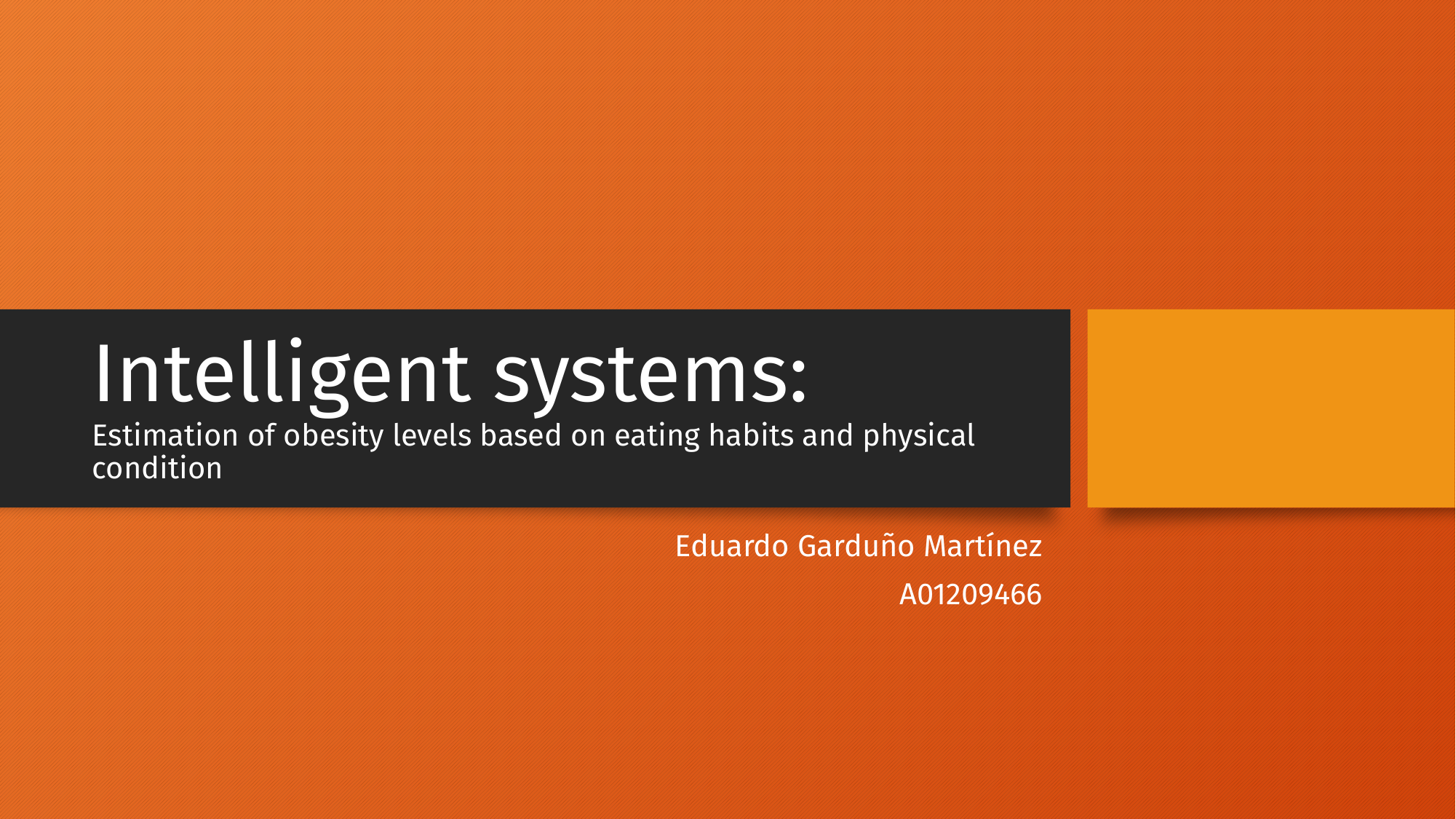

# Intelligent systems: Estimation of obesity levels based on eating habits and physical condition
Eduardo Garduño Martínez
A01209466